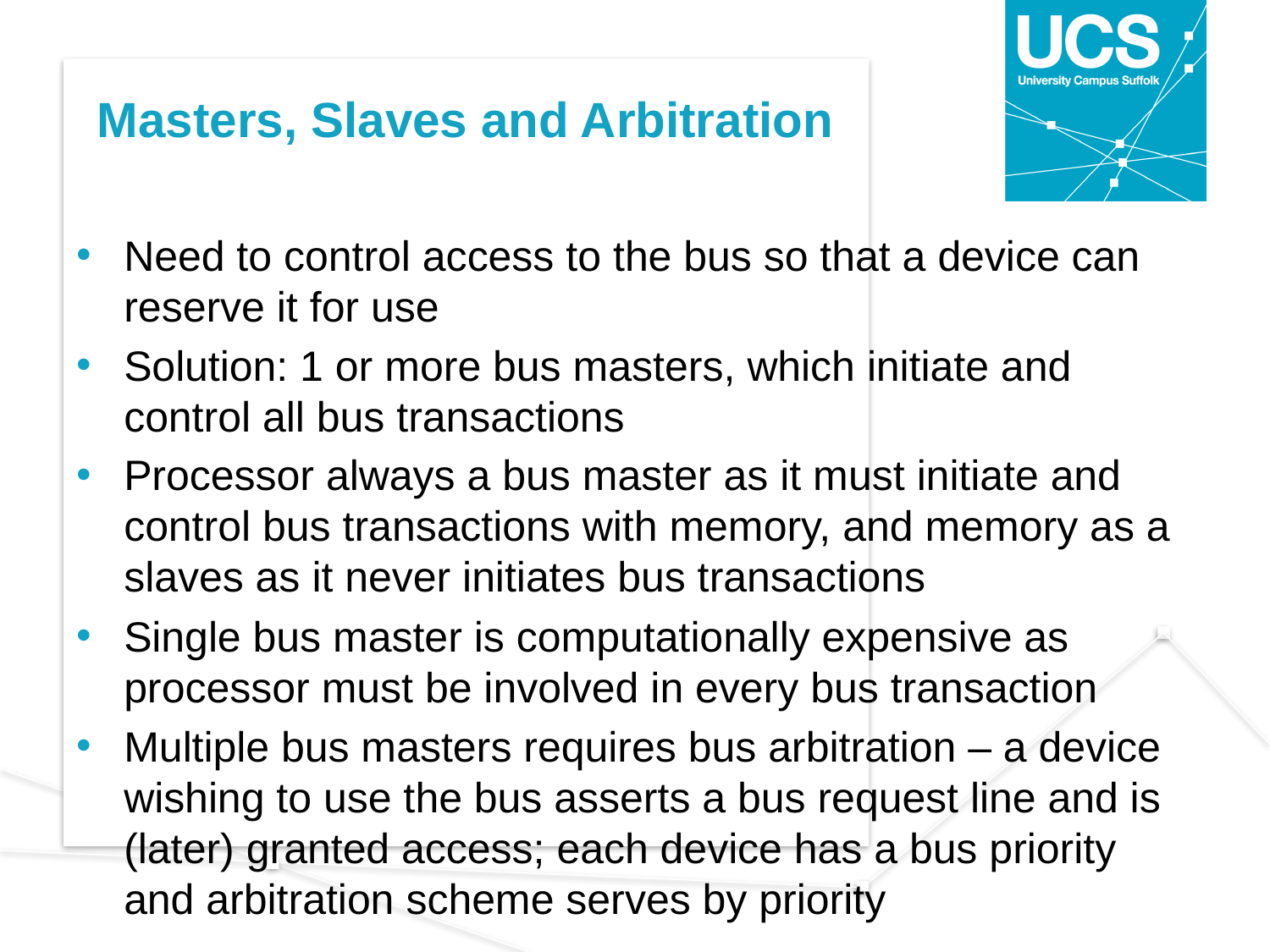

# Masters, Slaves and Arbitration
Need to control access to the bus so that a device can reserve it for use
Solution: 1 or more bus masters, which initiate and control all bus transactions
Processor always a bus master as it must initiate and control bus transactions with memory, and memory as a slaves as it never initiates bus transactions
Single bus master is computationally expensive as processor must be involved in every bus transaction
Multiple bus masters requires bus arbitration – a device wishing to use the bus asserts a bus request line and is (later) granted access; each device has a bus priority and arbitration scheme serves by priority